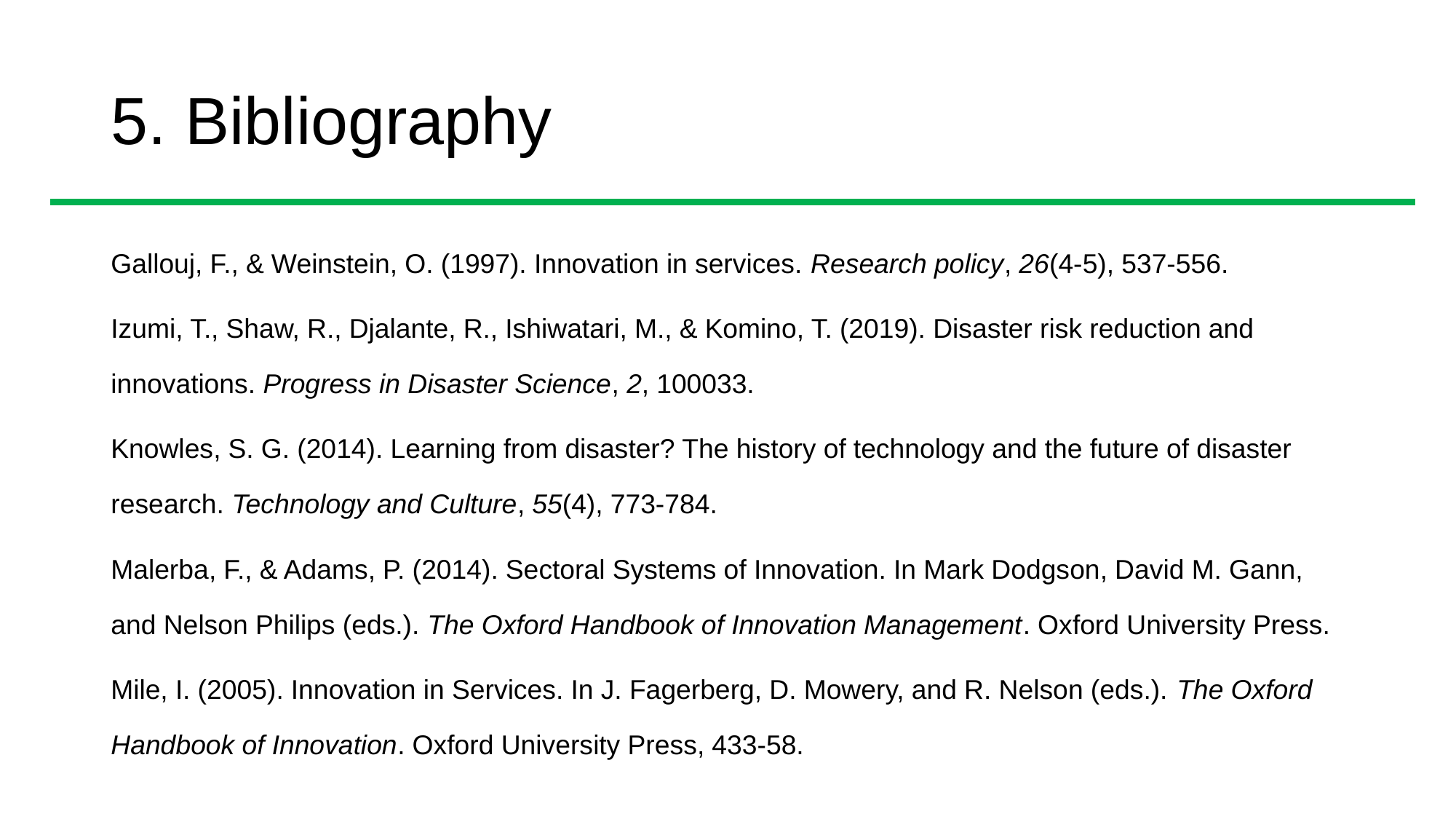

# 5. Bibliography
Gallouj, F., & Weinstein, O. (1997). Innovation in services. Research policy, 26(4-5), 537-556.
Izumi, T., Shaw, R., Djalante, R., Ishiwatari, M., & Komino, T. (2019). Disaster risk reduction and innovations. Progress in Disaster Science, 2, 100033.
Knowles, S. G. (2014). Learning from disaster? The history of technology and the future of disaster research. Technology and Culture, 55(4), 773-784.
Malerba, F., & Adams, P. (2014). Sectoral Systems of Innovation. In Mark Dodgson, David M. Gann, and Nelson Philips (eds.). The Oxford Handbook of Innovation Management. Oxford University Press.
Mile, I. (2005). Innovation in Services. In J. Fagerberg, D. Mowery, and R. Nelson (eds.). The Oxford Handbook of Innovation. Oxford University Press, 433-58.